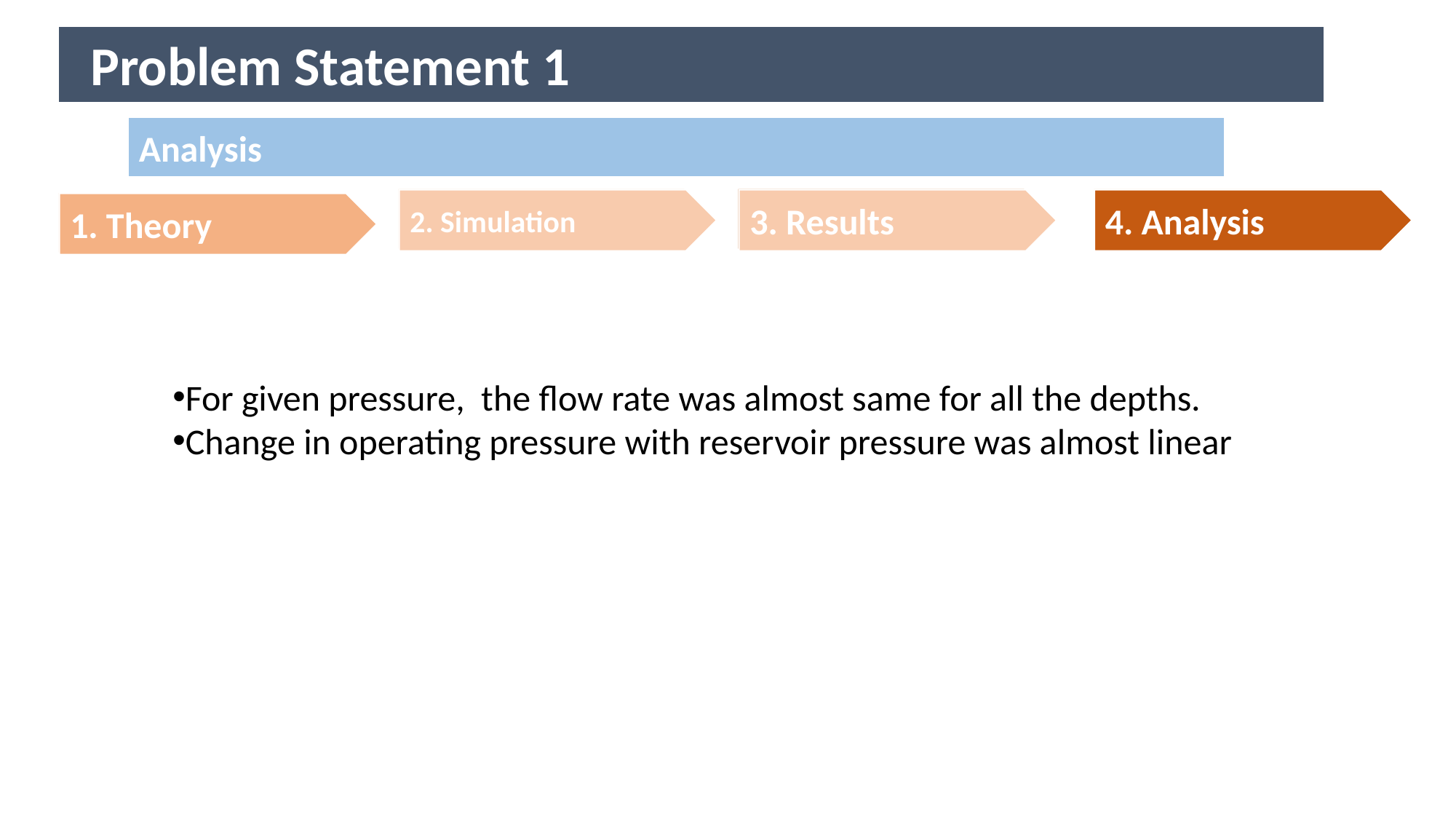

Problem Statement 1

Analysis
2. Breakthrough time
3. Degradation
4. Exposure rate
2. Simulation
3. Results
4. Analysis
1. Permeation
1. Theory
For given pressure,  the flow rate was almost same for all the depths.
Change in operating pressure with reservoir pressure was almost linear